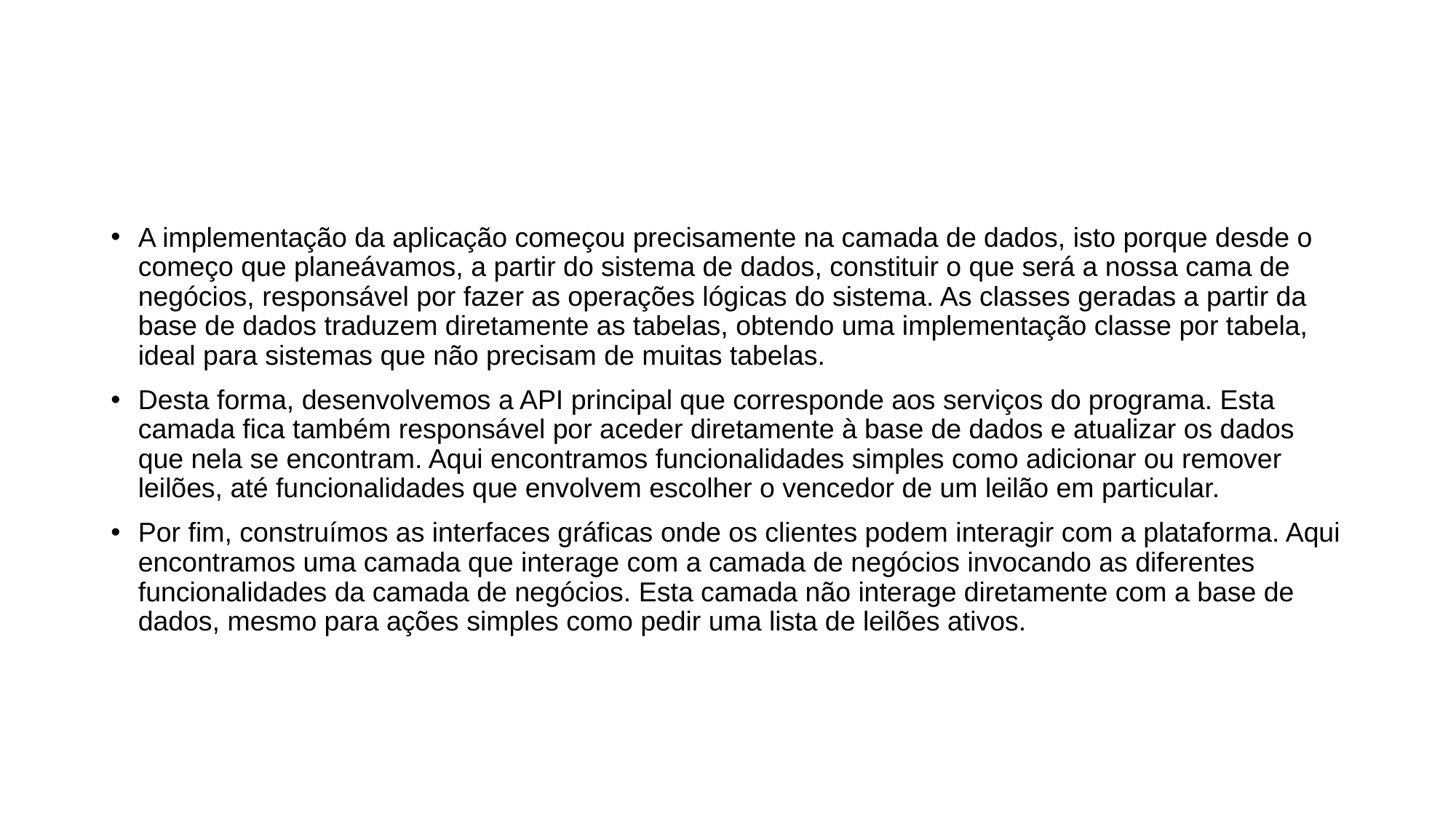

#
A implementação da aplicação começou precisamente na camada de dados, isto porque desde o começo que planeávamos, a partir do sistema de dados, constituir o que será a nossa cama de negócios, responsável por fazer as operações lógicas do sistema. As classes geradas a partir da base de dados traduzem diretamente as tabelas, obtendo uma implementação classe por tabela, ideal para sistemas que não precisam de muitas tabelas.
Desta forma, desenvolvemos a API principal que corresponde aos serviços do programa. Esta camada fica também responsável por aceder diretamente à base de dados e atualizar os dados que nela se encontram. Aqui encontramos funcionalidades simples como adicionar ou remover leilões, até funcionalidades que envolvem escolher o vencedor de um leilão em particular.
Por fim, construímos as interfaces gráficas onde os clientes podem interagir com a plataforma. Aqui encontramos uma camada que interage com a camada de negócios invocando as diferentes funcionalidades da camada de negócios. Esta camada não interage diretamente com a base de dados, mesmo para ações simples como pedir uma lista de leilões ativos.